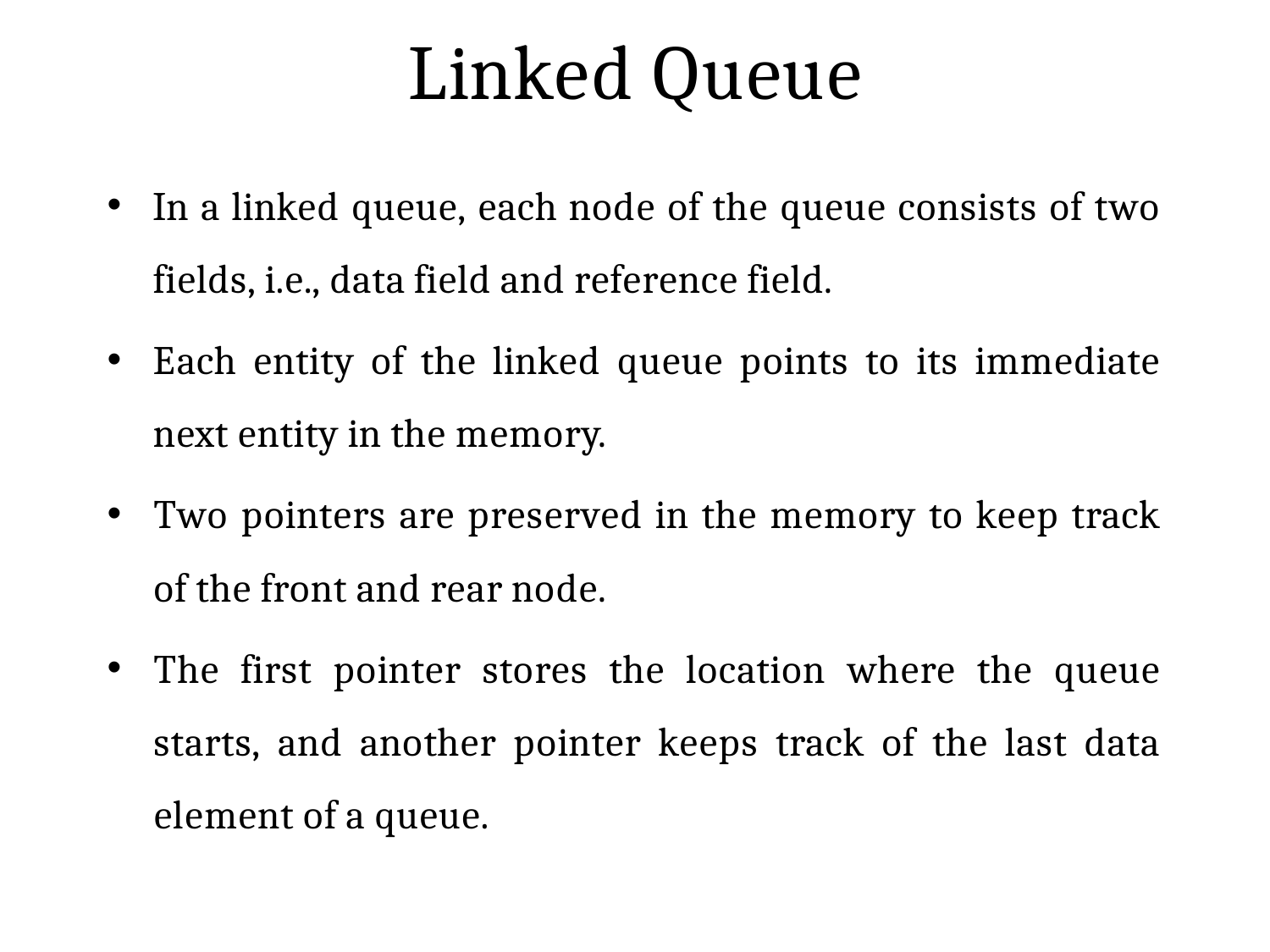

# Linked Queue
In a linked queue, each node of the queue consists of two fields, i.e., data field and reference field.
Each entity of the linked queue points to its immediate next entity in the memory.
Two pointers are preserved in the memory to keep track of the front and rear node.
The first pointer stores the location where the queue starts, and another pointer keeps track of the last data element of a queue.